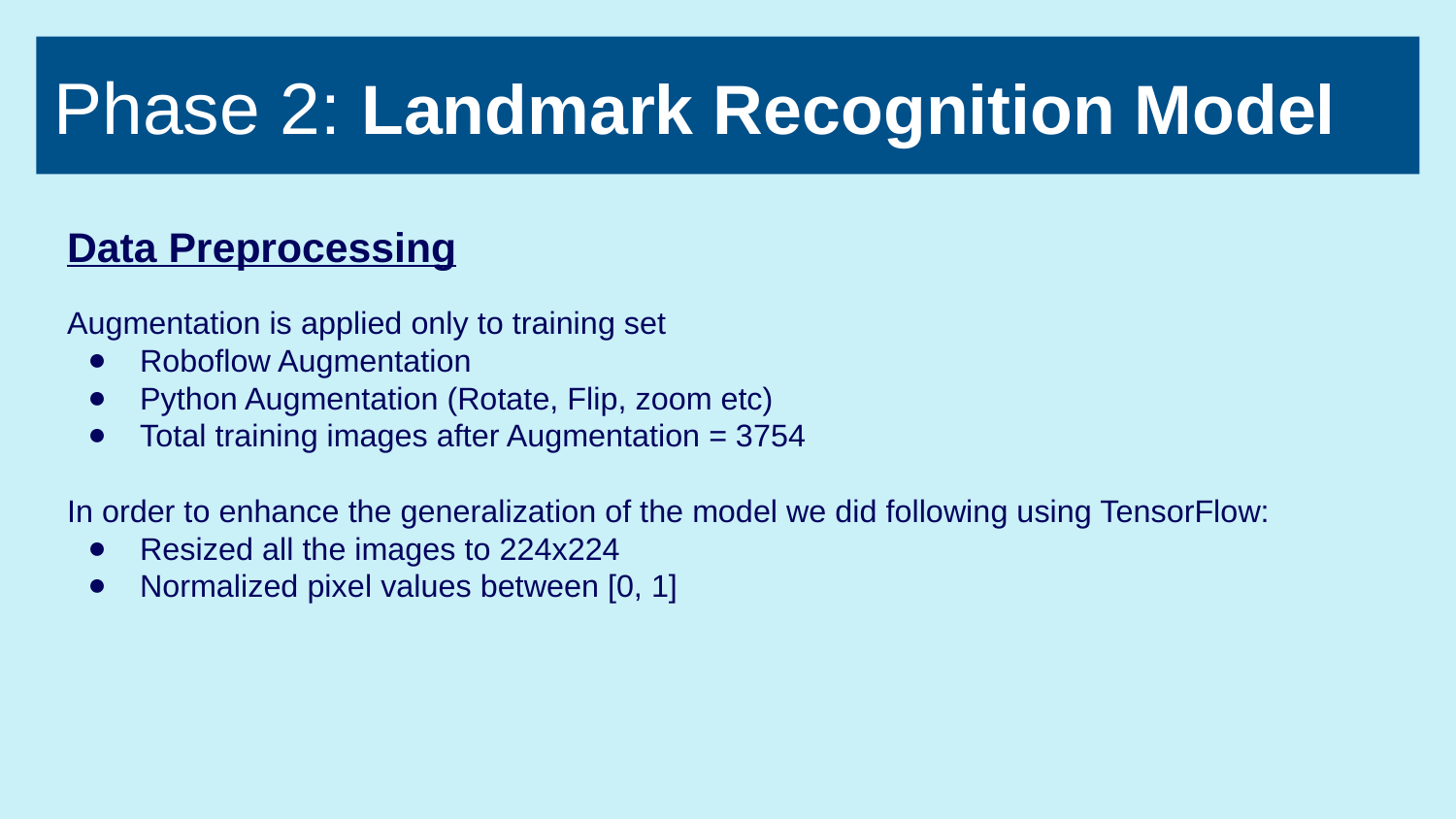

# Phase 2: Landmark Recognition Model
Data Preprocessing

Augmentation is applied only to training set
Roboflow Augmentation
Python Augmentation (Rotate, Flip, zoom etc)
Total training images after Augmentation = 3754

In order to enhance the generalization of the model we did following using TensorFlow:
Resized all the images to 224x224
Normalized pixel values between [0, 1]